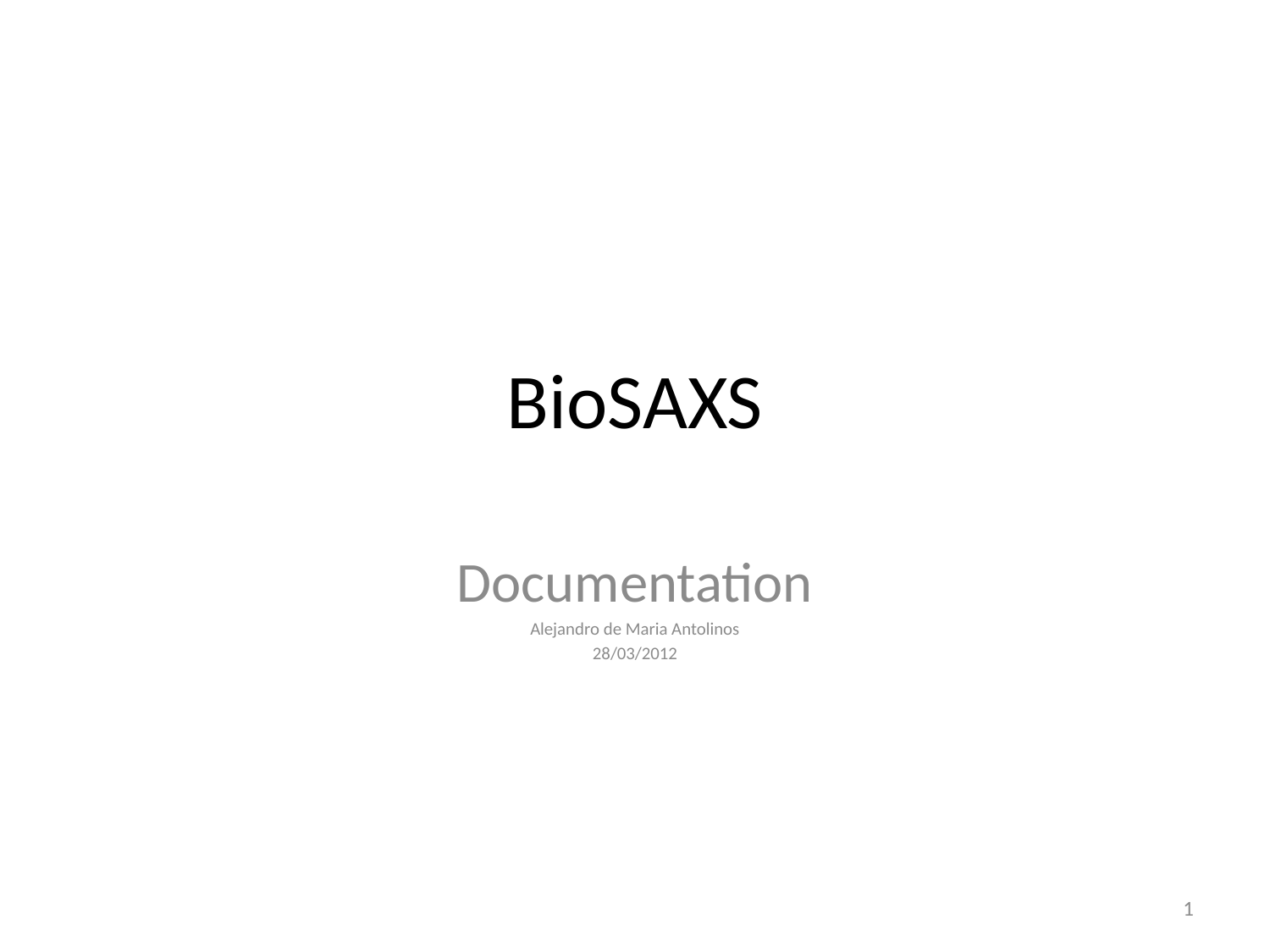

# BioSAXS
Documentation
Alejandro de Maria Antolinos
28/03/2012
1